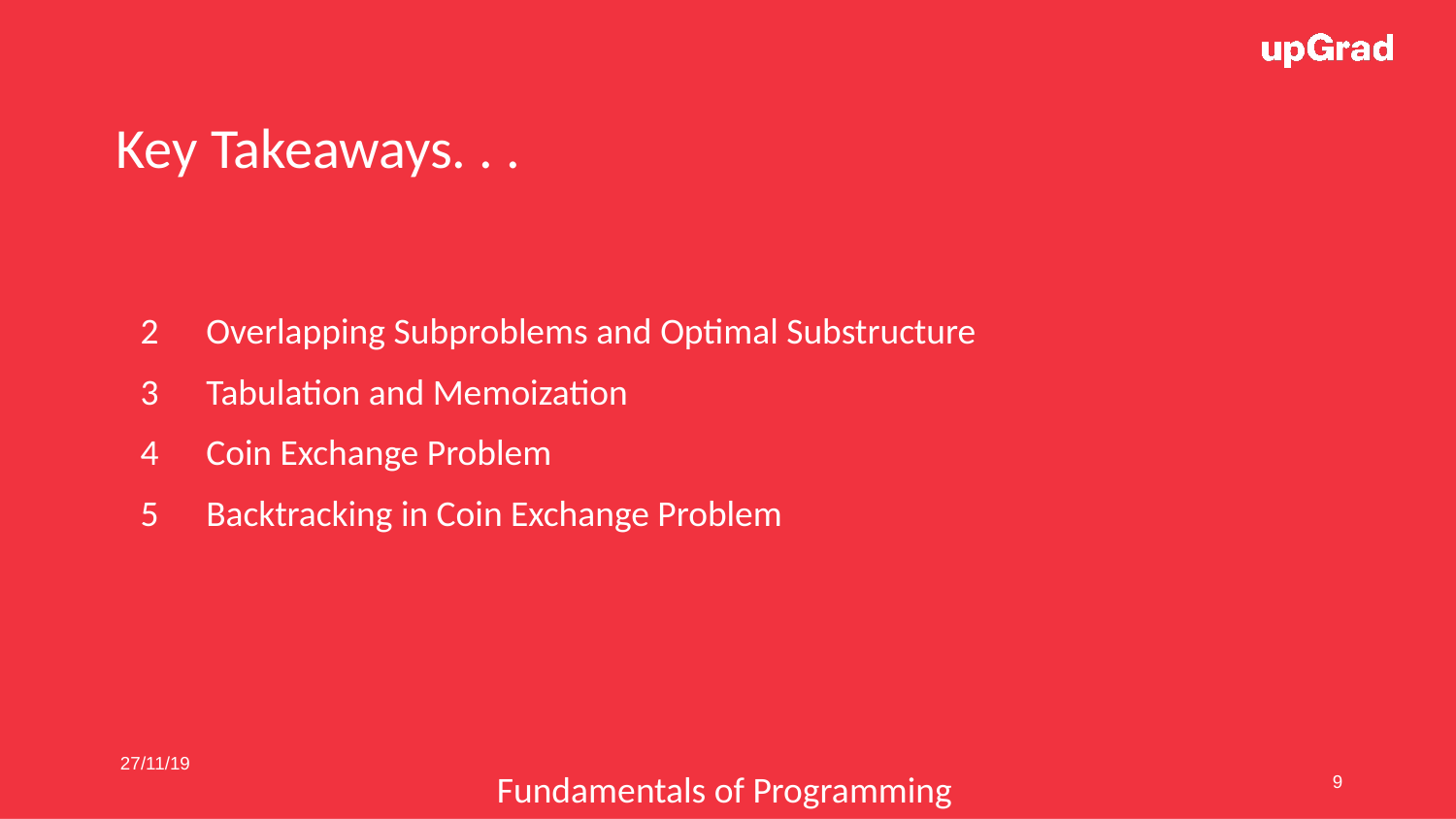

Key Takeaways. . .

2
Overlapping Subproblems and Optimal Substructure
3
Tabulation and Memoization
4
Coin Exchange Problem
5
Backtracking in Coin Exchange Problem
27/11/19
9
Fundamentals of Programming